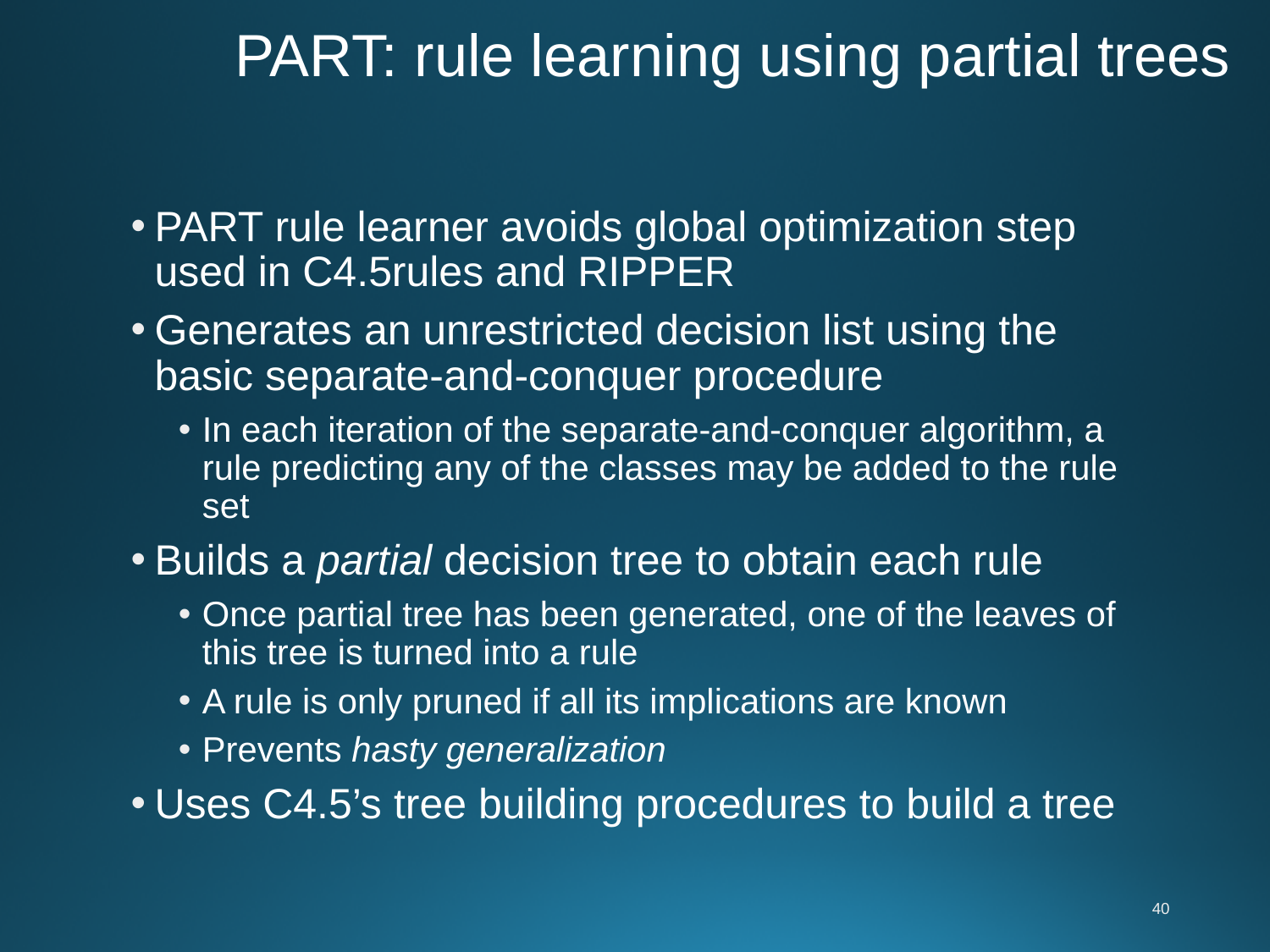

PART: rule learning using partial trees
PART rule learner avoids global optimization step used in C4.5rules and RIPPER
Generates an unrestricted decision list using the basic separate-and-conquer procedure
In each iteration of the separate-and-conquer algorithm, a rule predicting any of the classes may be added to the rule set
Builds a partial decision tree to obtain each rule
Once partial tree has been generated, one of the leaves of this tree is turned into a rule
A rule is only pruned if all its implications are known
Prevents hasty generalization
Uses C4.5’s tree building procedures to build a tree
40